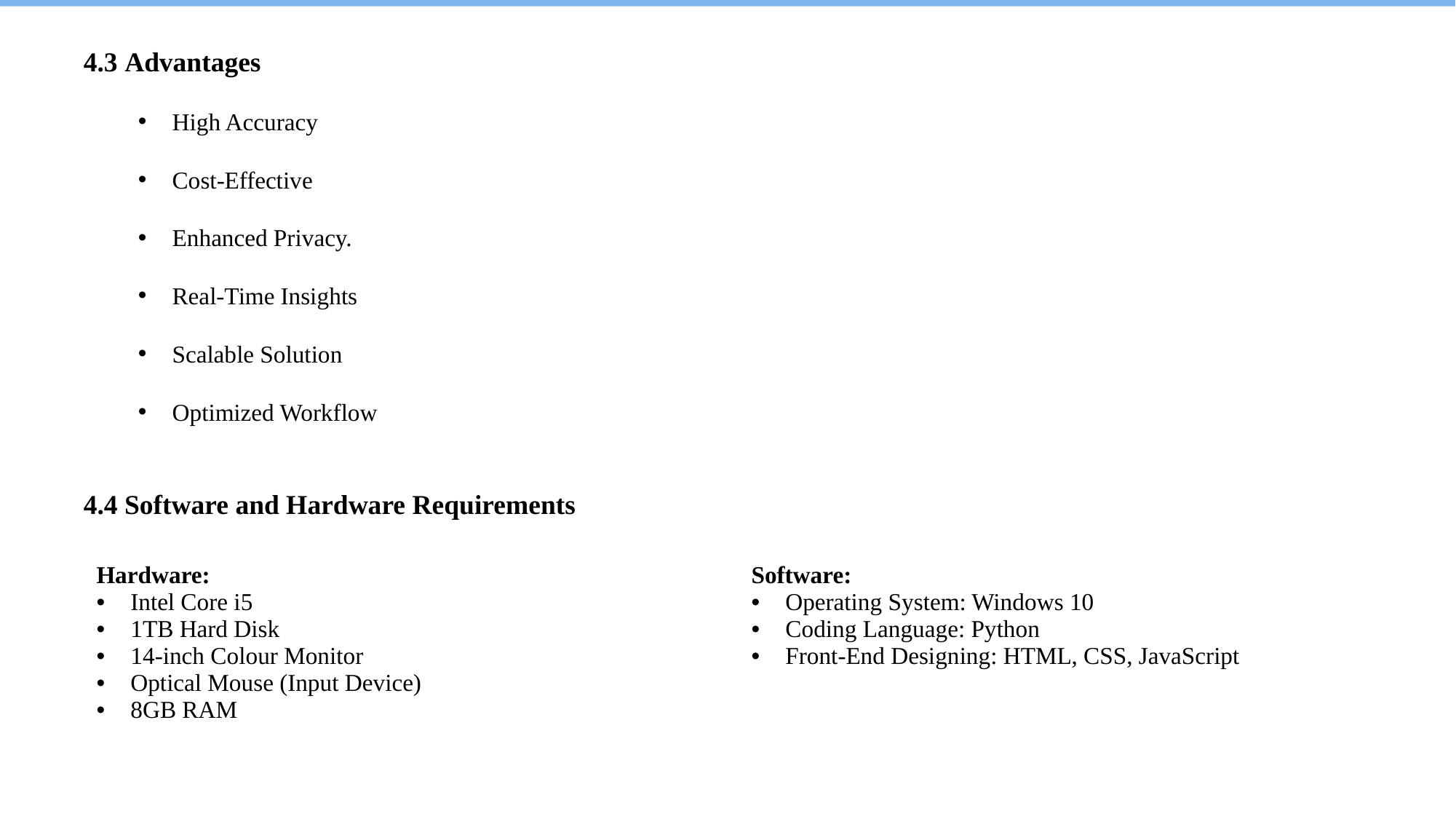

4.3 Advantages

High Accuracy

Cost-Effective

Enhanced Privacy.

Real-Time Insights

Scalable Solution

Optimized Workflow

# 4.4 Software and Hardware Requirements
| Hardware: Intel Core i5 1TB Hard Disk 14-inch Colour Monitor Optical Mouse (Input Device) 8GB RAM | Software: Operating System: Windows 10 Coding Language: Python Front-End Designing: HTML, CSS, JavaScript |
| --- | --- |